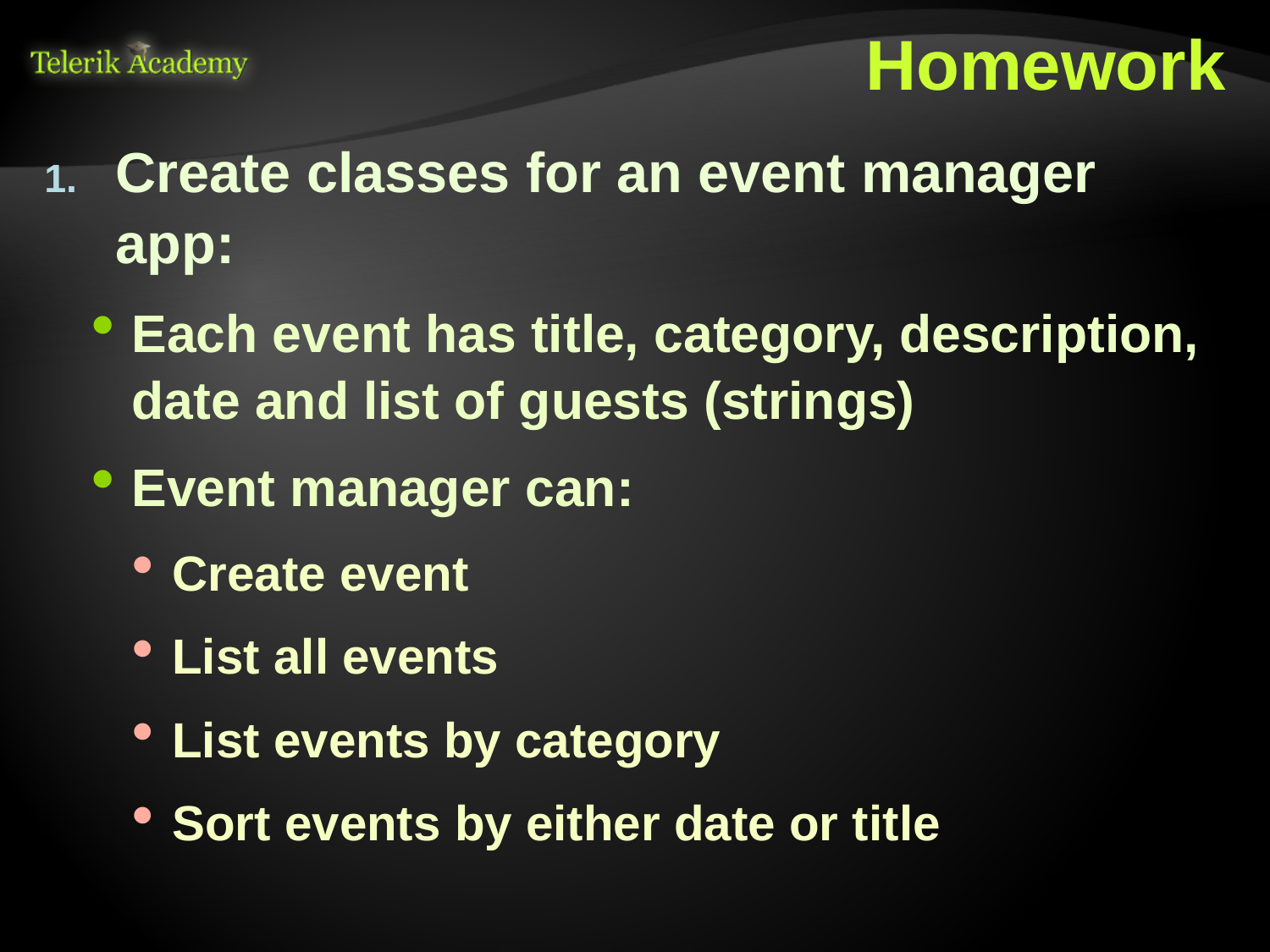

# Homework
Create classes for an event manager app:
Each event has title, category, description, date and list of guests (strings)
Event manager can:
Create event
List all events
List events by category
Sort events by either date or title